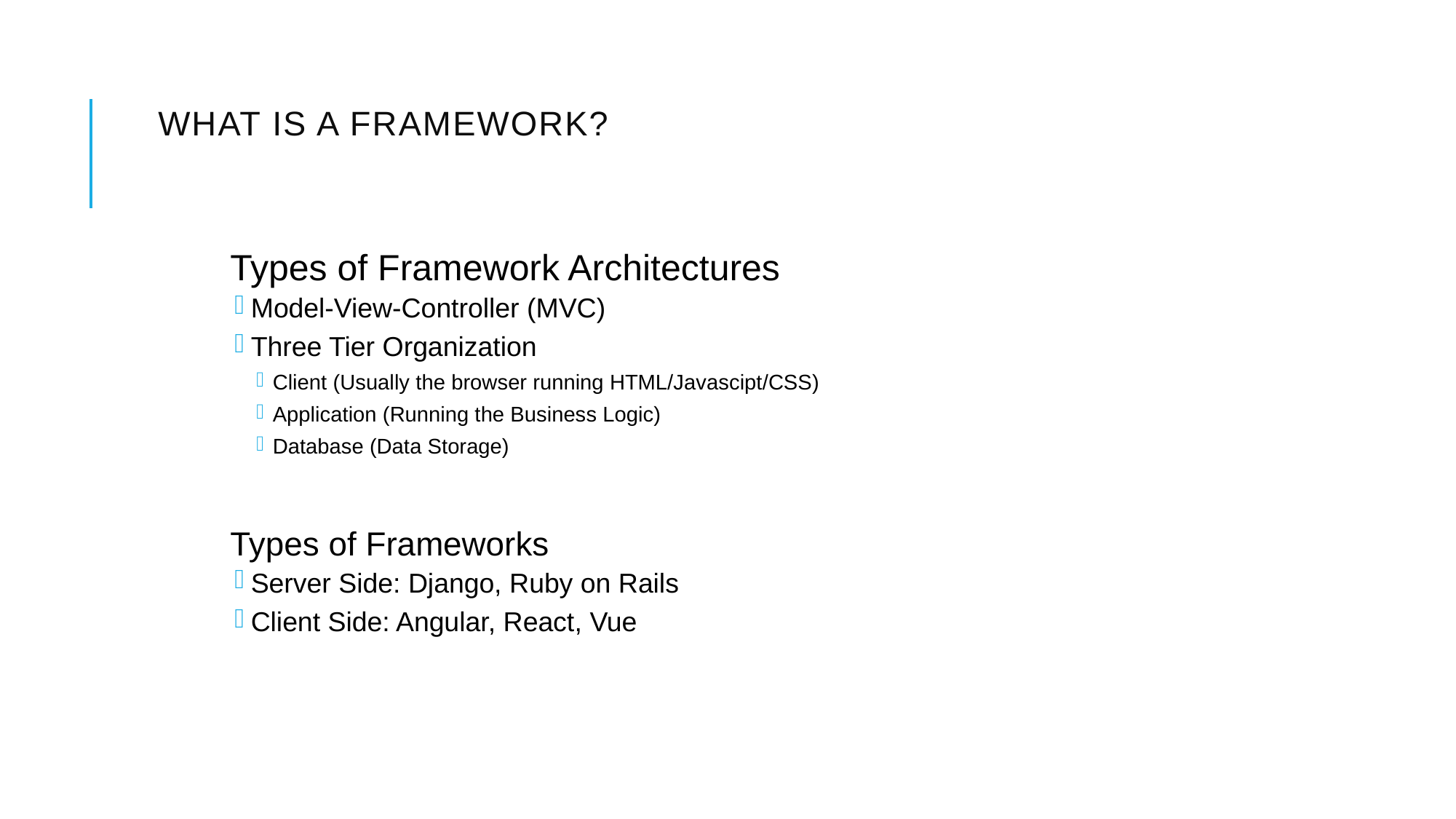

# What is a Framework?
Types of Framework Architectures
Model-View-Controller (MVC)
Three Tier Organization
Client (Usually the browser running HTML/Javascipt/CSS)
Application (Running the Business Logic)
Database (Data Storage)

Types of Frameworks
Server Side: Django, Ruby on Rails
Client Side: Angular, React, Vue